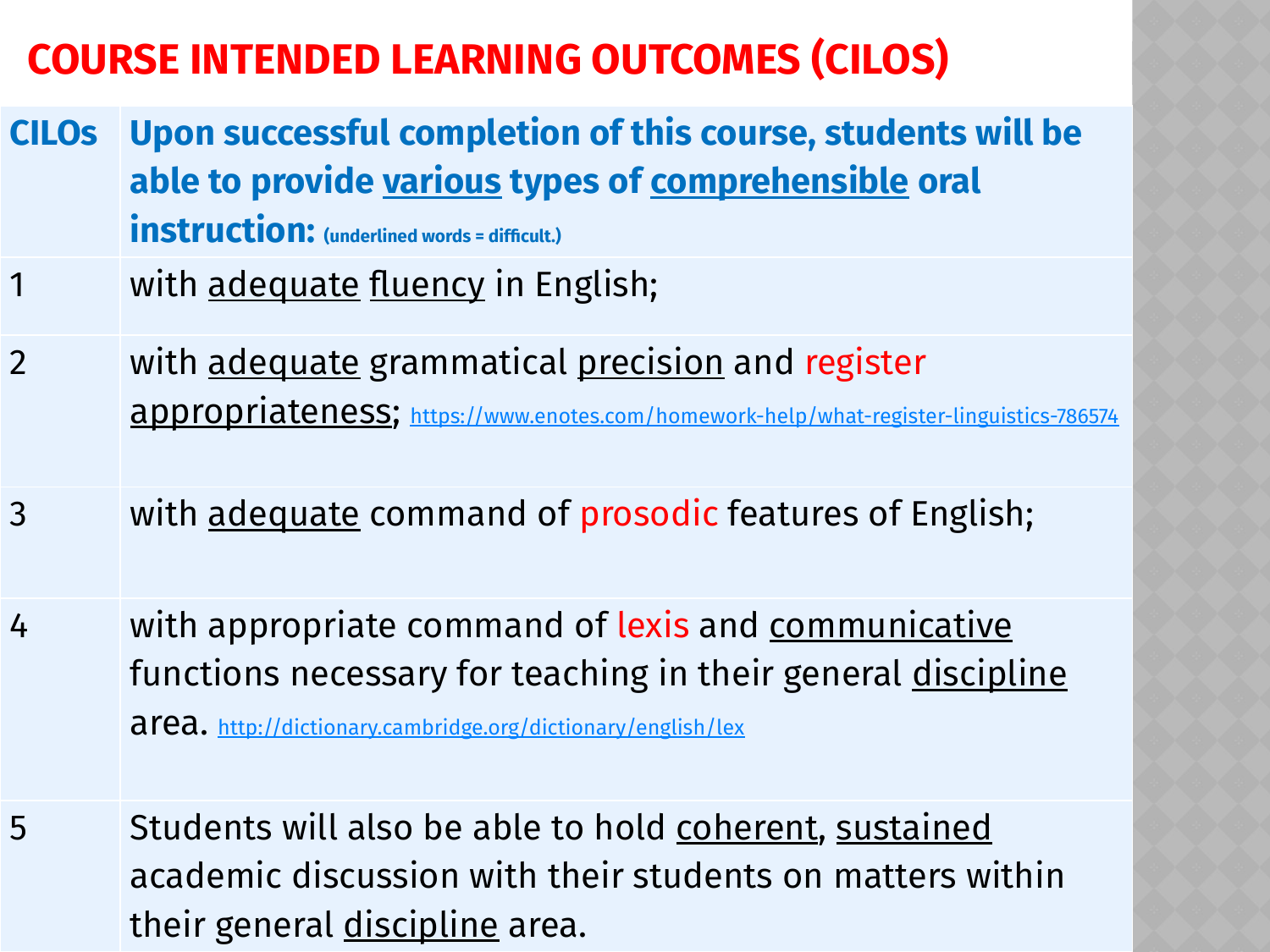

# Course Intended Learning Outcomes (CILOs)
| CILOs | Upon successful completion of this course, students will be able to provide various types of comprehensible oral instruction: (underlined words = difficult.) |
| --- | --- |
| 1 | with adequate fluency in English; |
| 2 | with adequate grammatical precision and register appropriateness; https://www.enotes.com/homework-help/what-register-linguistics-786574 |
| 3 | with adequate command of prosodic features of English; |
| 4 | with appropriate command of lexis and communicative functions necessary for teaching in their general discipline area. http://dictionary.cambridge.org/dictionary/english/lex |
| 5 | Students will also be able to hold coherent, sustained academic discussion with their students on matters within their general discipline area. |